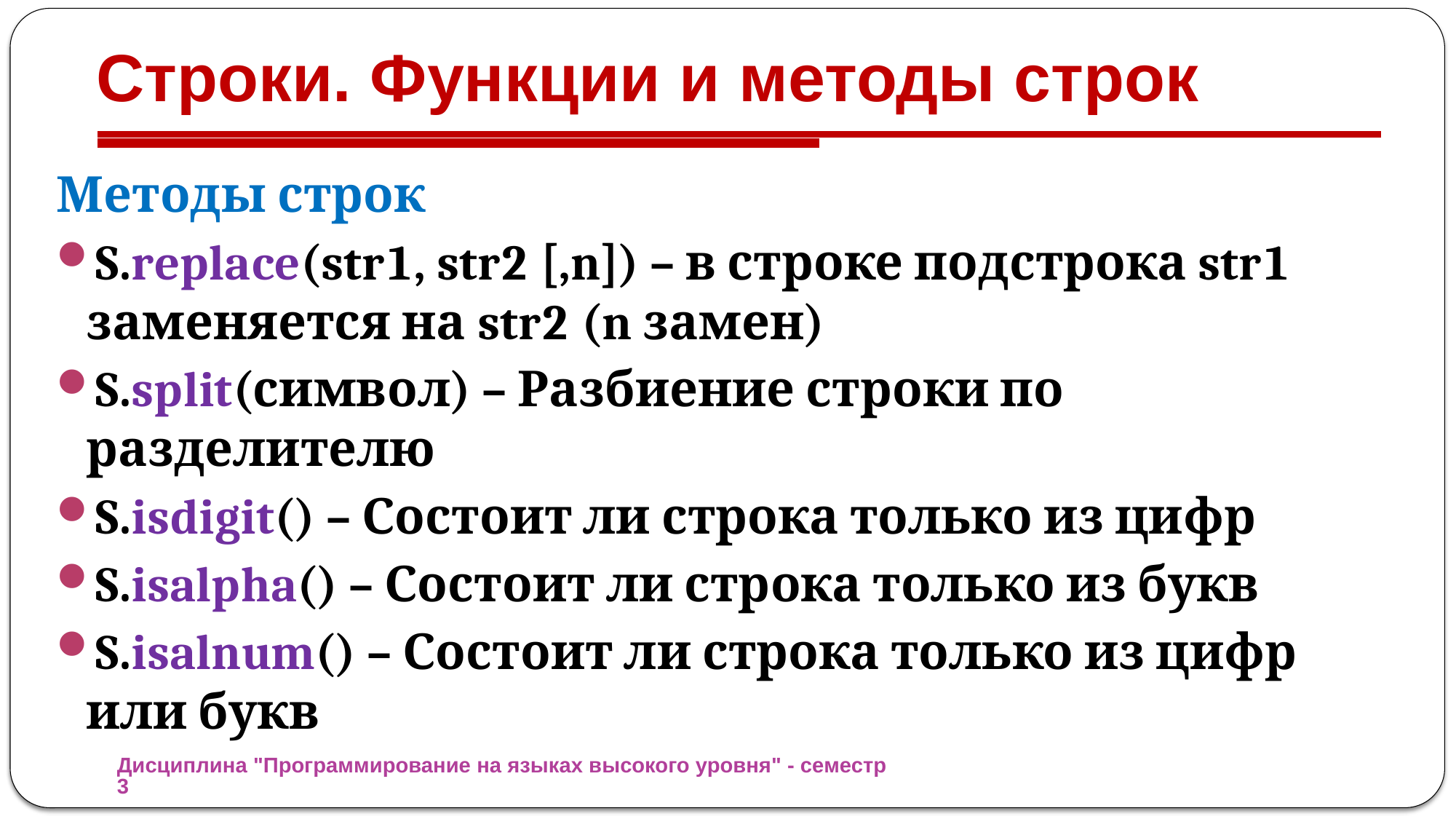

# Строки. Функции и методы строк
Методы строк
S.replace(str1, str2 [,n]) – в строке подстрока str1 заменяется на str2 (n замен)
S.split(символ) – Разбиение строки по разделителю
S.isdigit() – Состоит ли строка только из цифр
S.isalpha() – Состоит ли строка только из букв
S.isalnum() – Состоит ли строка только из цифр или букв

Дисциплина "Программирование на языках высокого уровня" - семестр 3